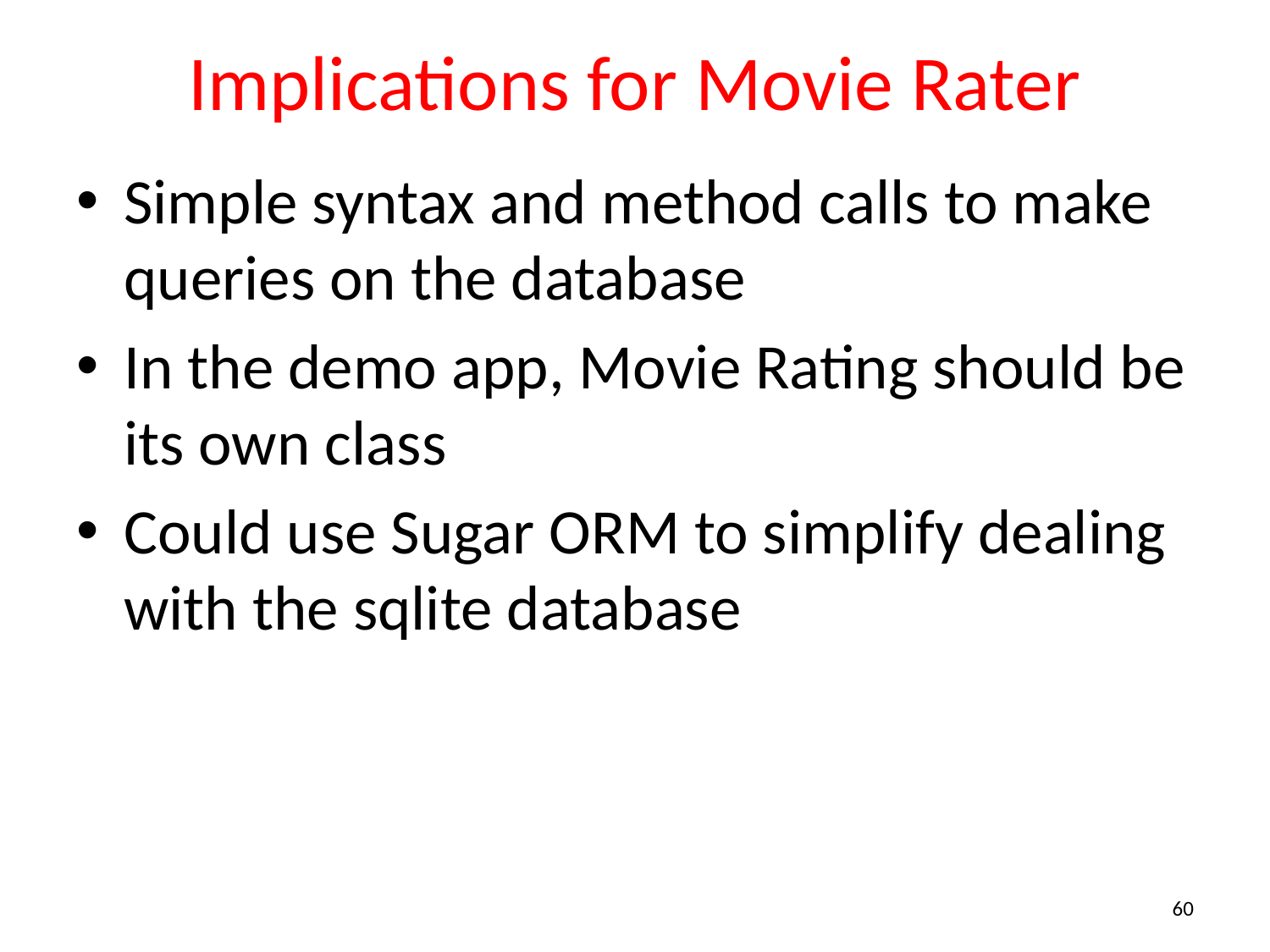

# Implications for Movie Rater
Simple syntax and method calls to make queries on the database
In the demo app, Movie Rating should be its own class
Could use Sugar ORM to simplify dealing with the sqlite database

60